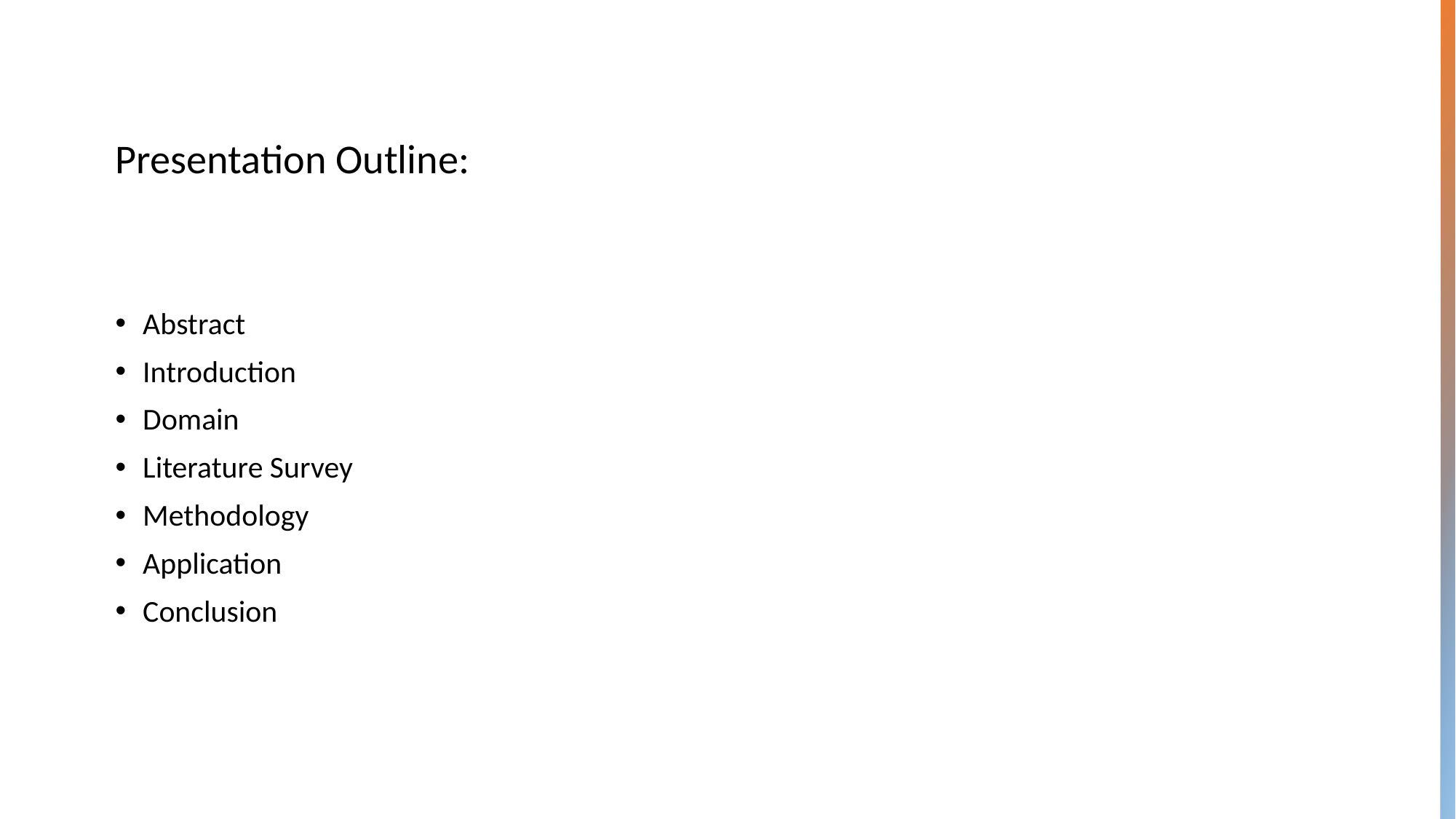

# Presentation Outline:
Abstract
Introduction
Domain
Literature Survey
Methodology
Application
Conclusion